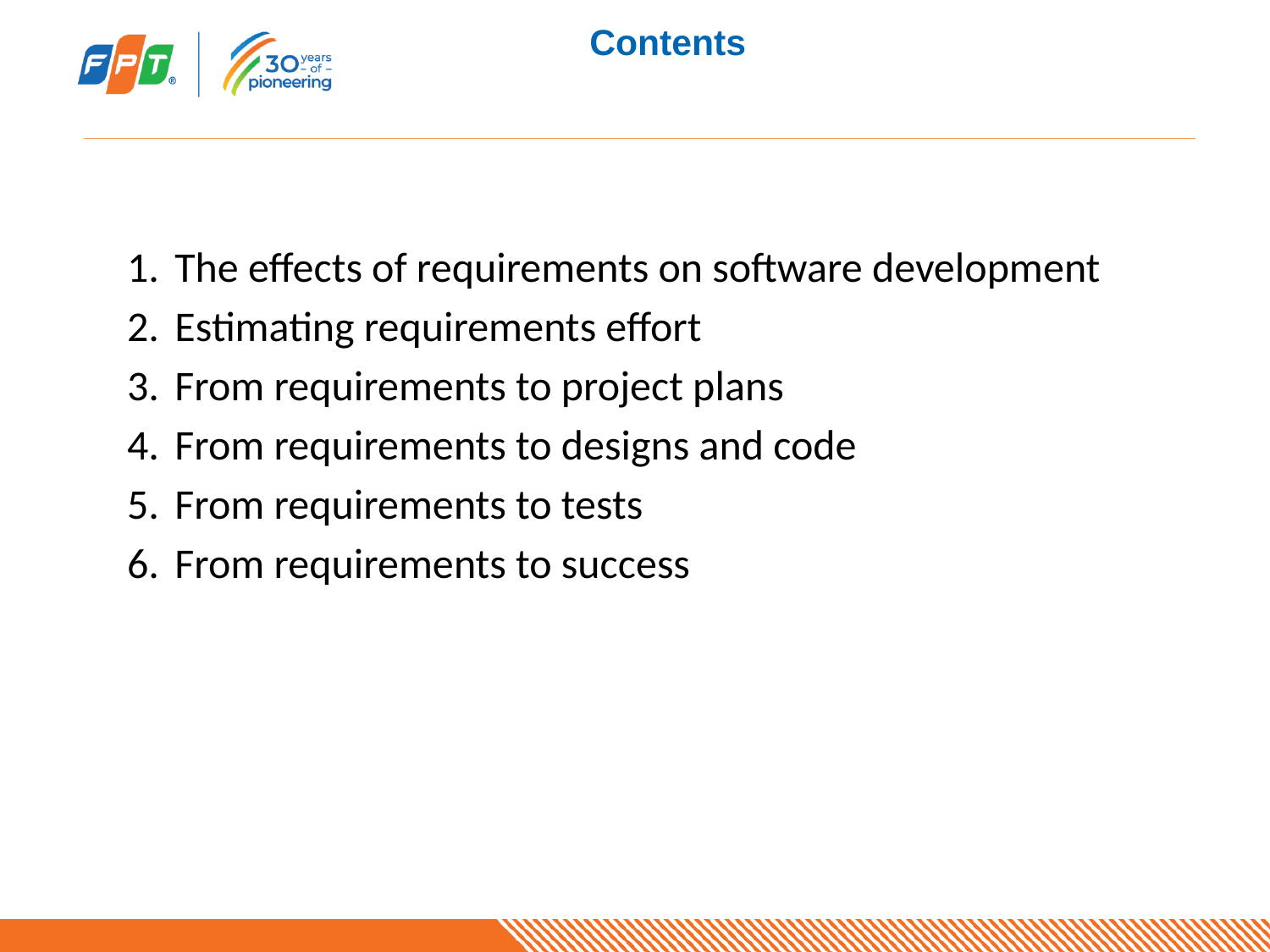

# Contents

The effects of requirements on software development
Estimating requirements effort
From requirements to project plans
From requirements to designs and code
From requirements to tests
From requirements to success